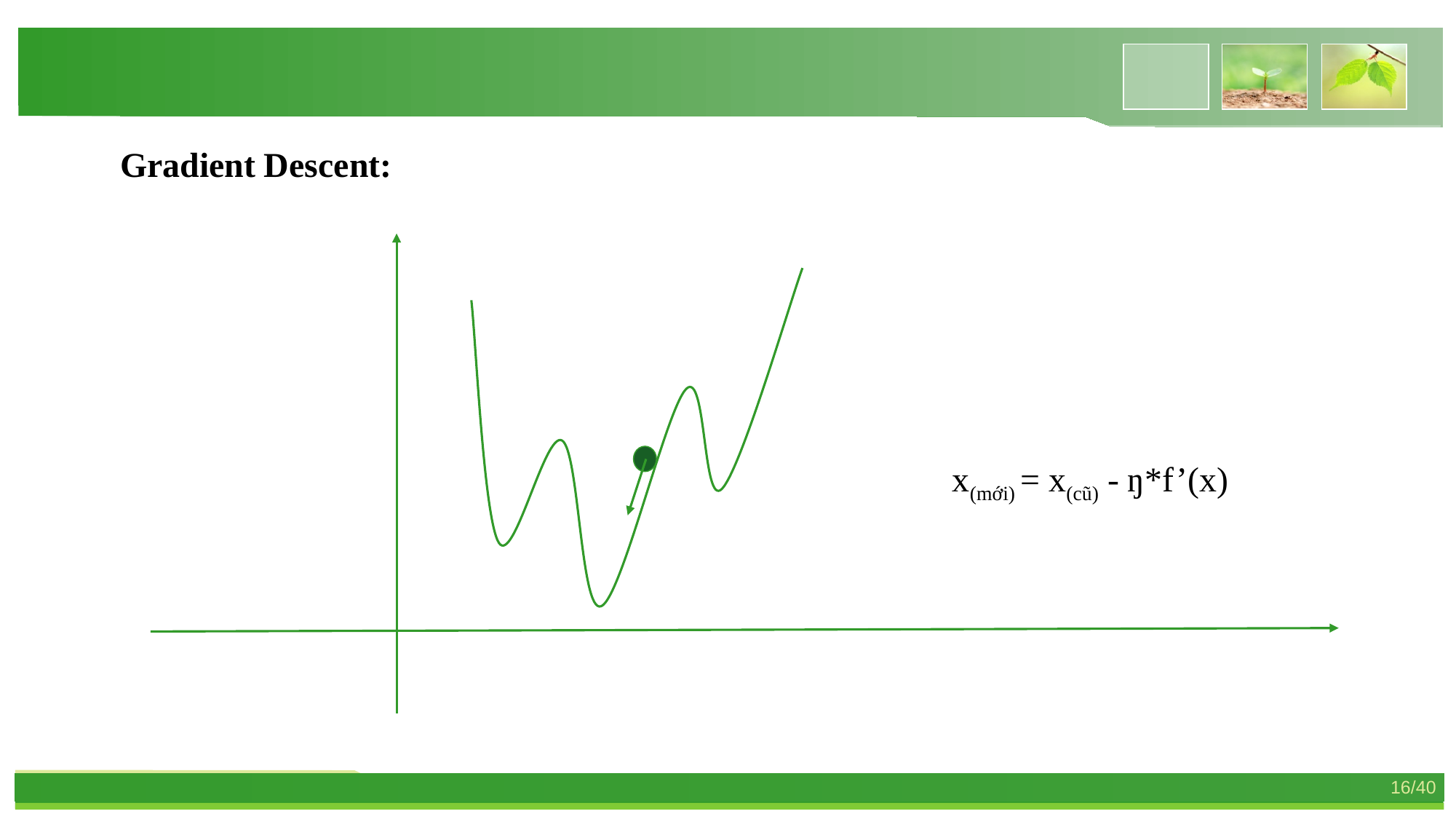

Gradient Descent:

x(mới) = x(cũ) - ŋ*f’(x)

#